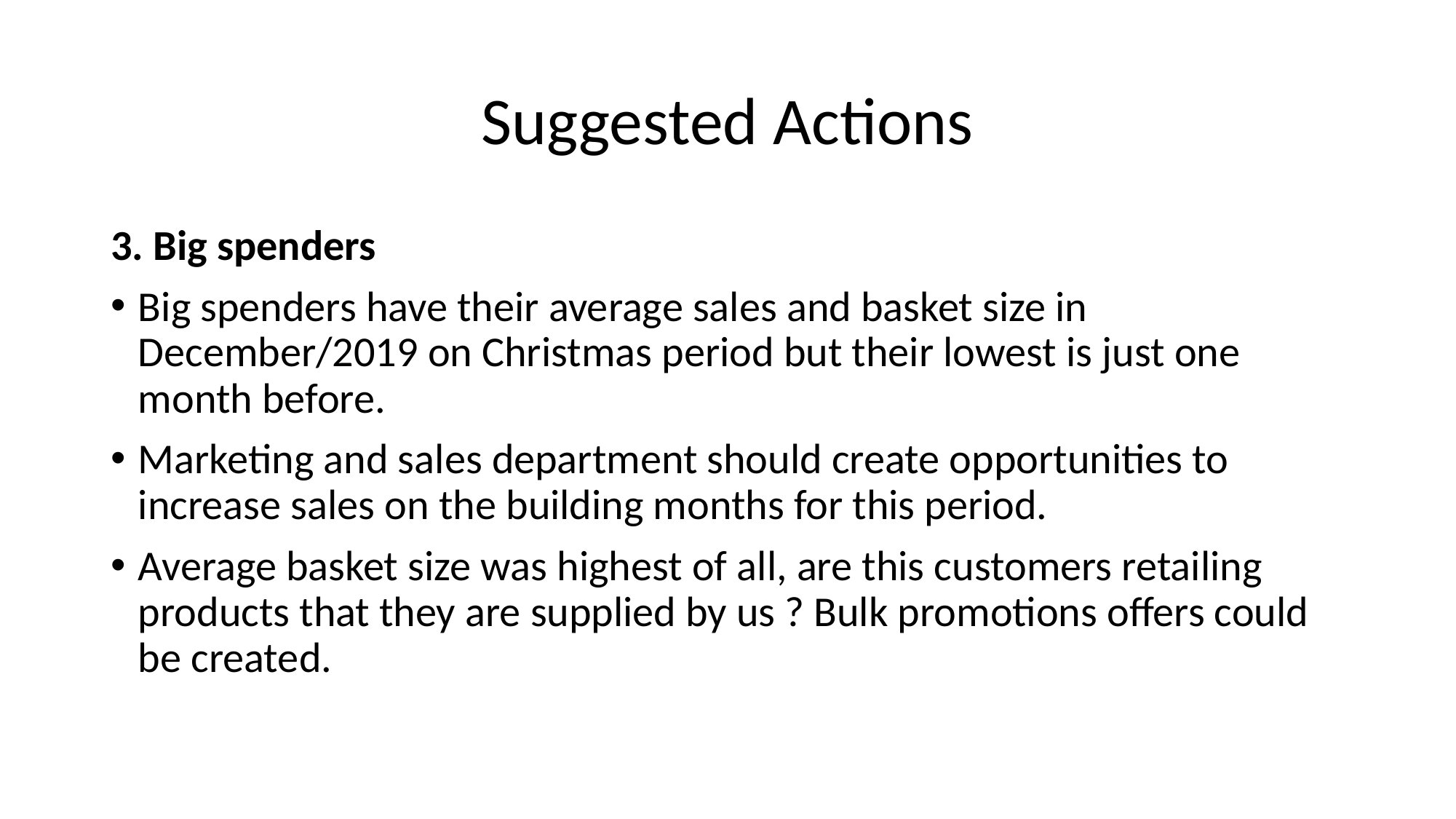

# Suggested Actions
3. Big spenders
Big spenders have their average sales and basket size in December/2019 on Christmas period but their lowest is just one month before.
Marketing and sales department should create opportunities to increase sales on the building months for this period.
Average basket size was highest of all, are this customers retailing products that they are supplied by us ? Bulk promotions offers could be created.